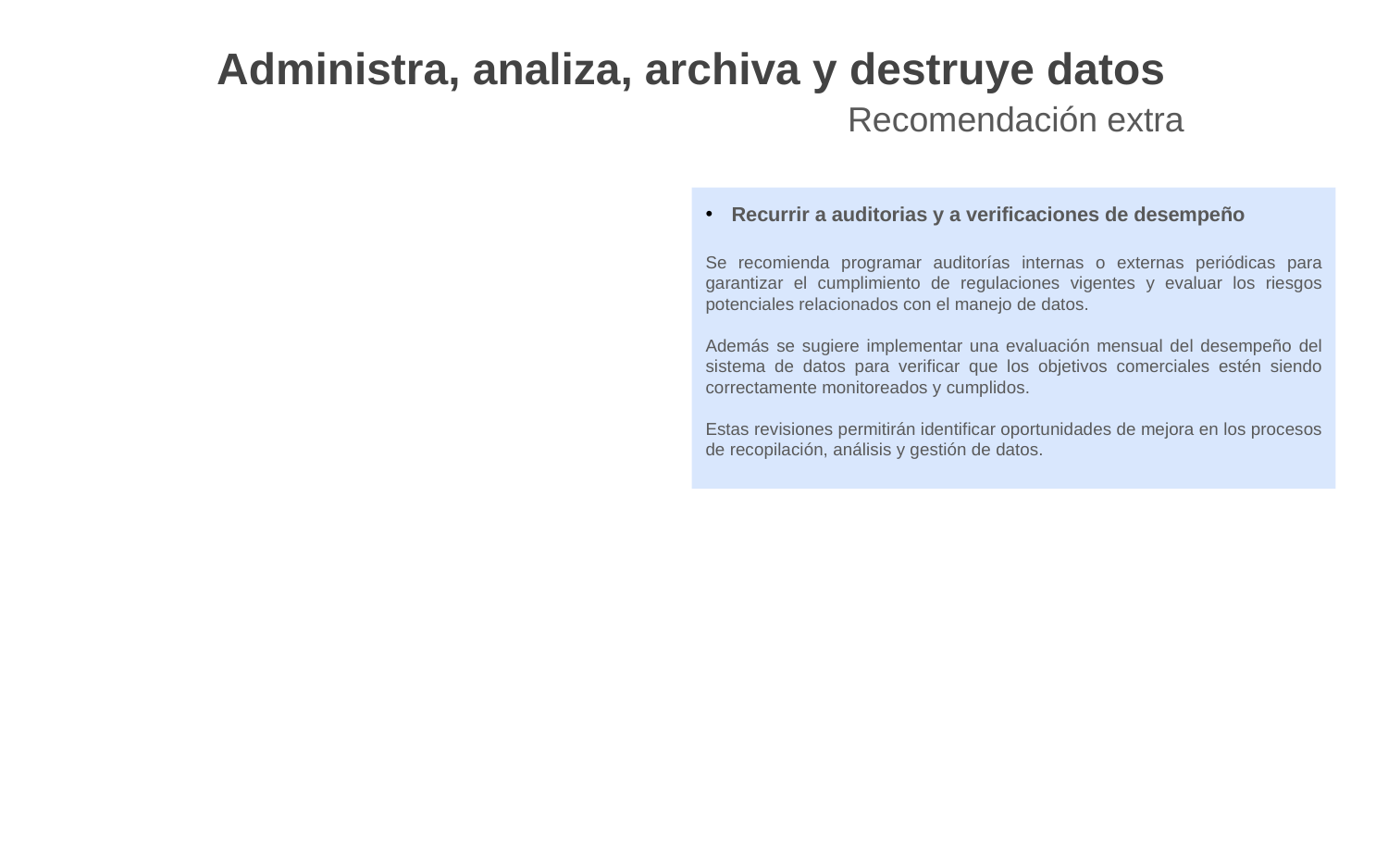

Administra, analiza, archiva y destruye datos
Recomendación extra
Recurrir a auditorias y a verificaciones de desempeño

Se recomienda programar auditorías internas o externas periódicas para garantizar el cumplimiento de regulaciones vigentes y evaluar los riesgos potenciales relacionados con el manejo de datos.

Además se sugiere implementar una evaluación mensual del desempeño del sistema de datos para verificar que los objetivos comerciales estén siendo correctamente monitoreados y cumplidos.

Estas revisiones permitirán identificar oportunidades de mejora en los procesos de recopilación, análisis y gestión de datos.